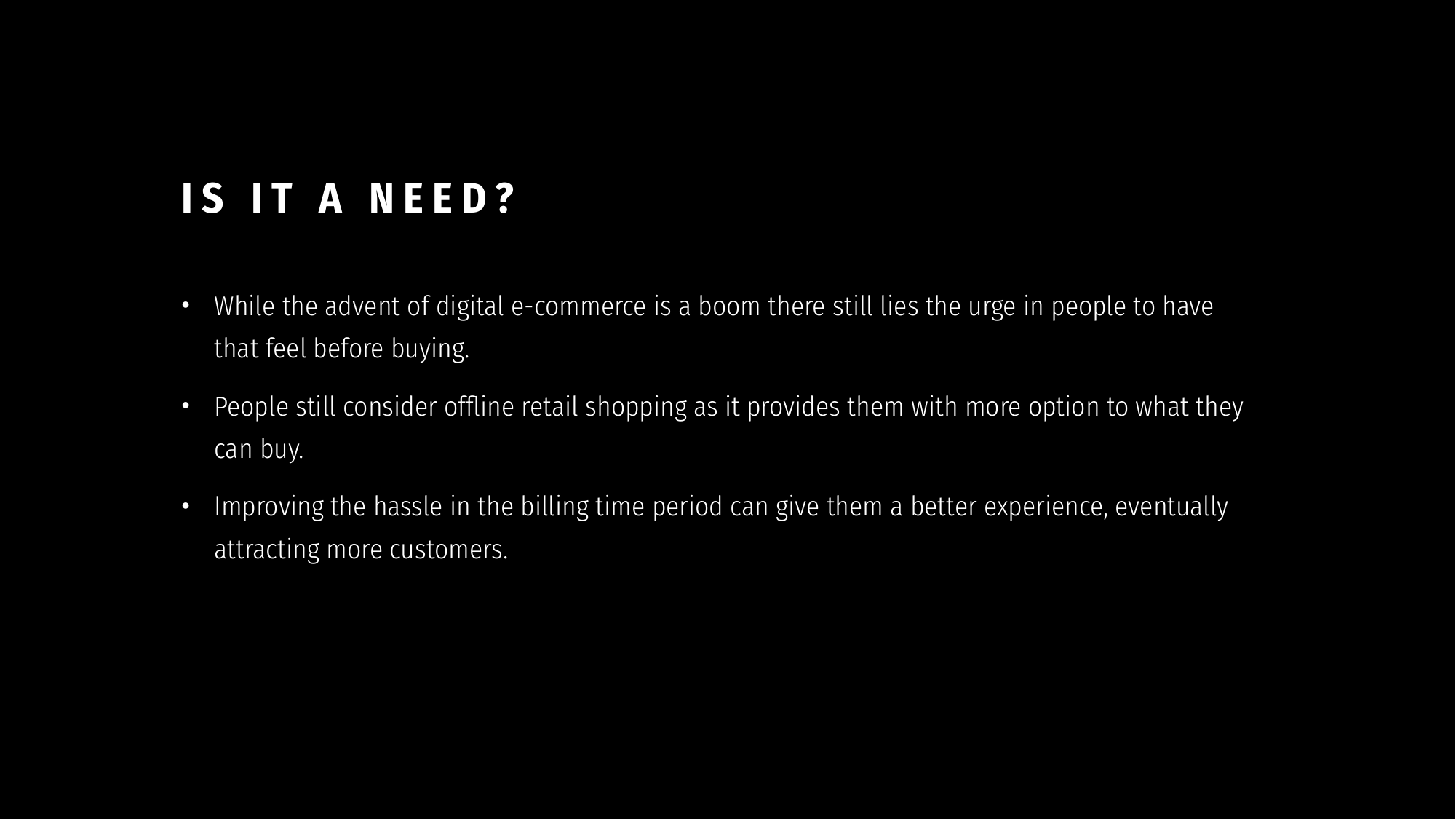

# Is it a need?
While the advent of digital e-commerce is a boom there still lies the urge in people to have that feel before buying.
People still consider offline retail shopping as it provides them with more option to what they can buy.
Improving the hassle in the billing time period can give them a better experience, eventually attracting more customers.